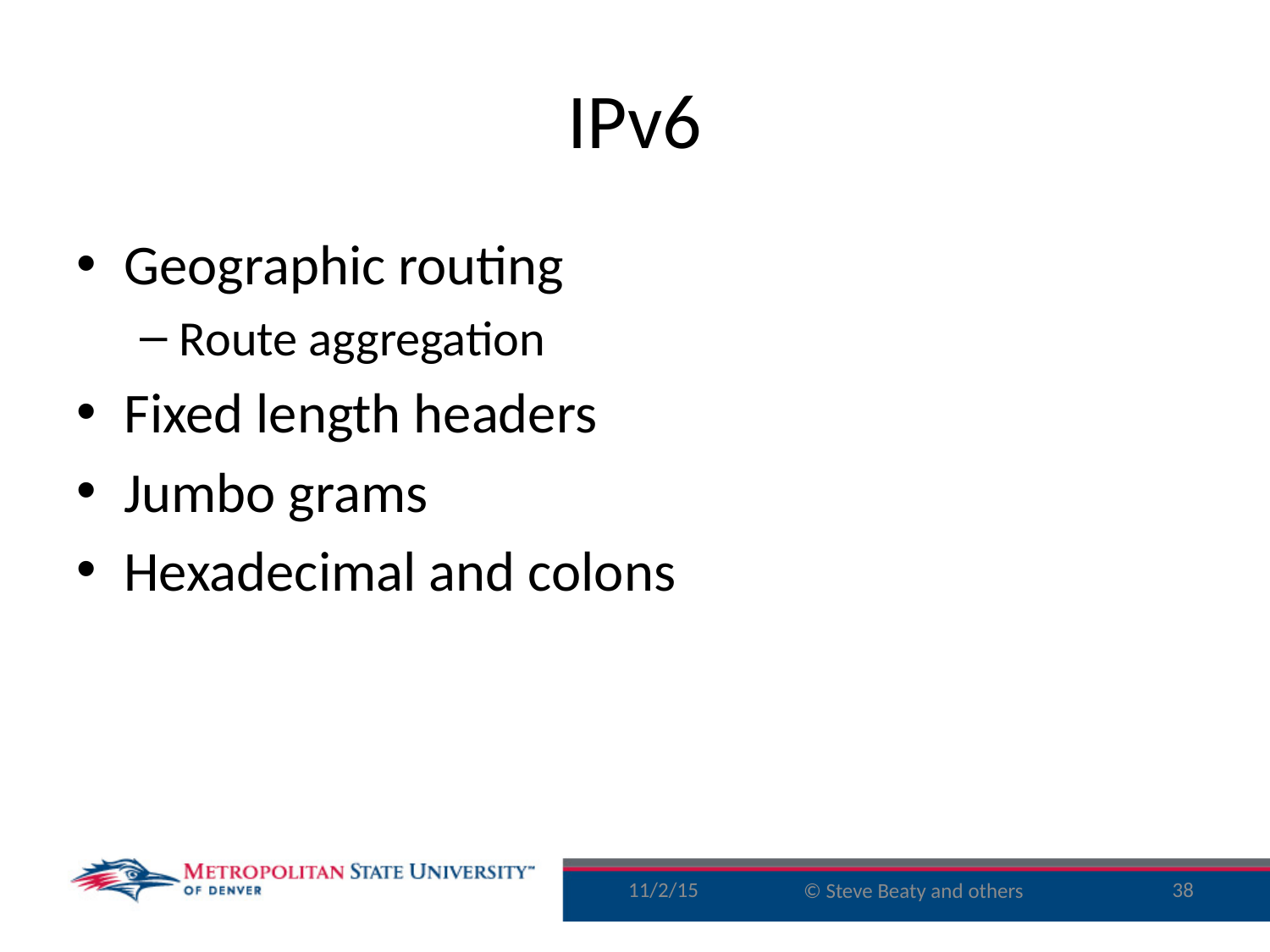

# IPv6
Geographic routing
Route aggregation
Fixed length headers
Jumbo grams
Hexadecimal and colons
11/2/15
38
© Steve Beaty and others